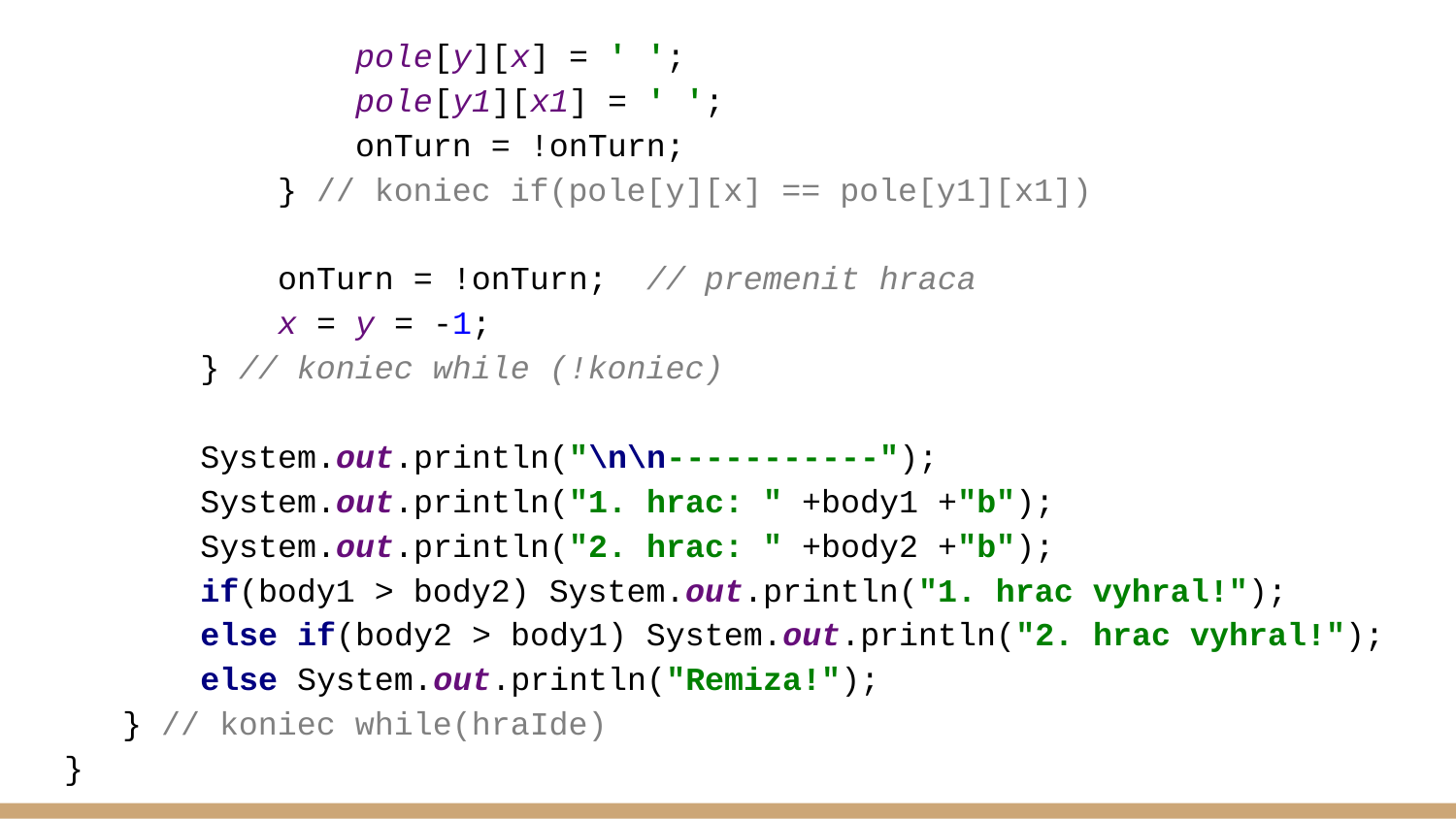

pole[y][x] = ' ';
               pole[y1][x1] = ' ';
               onTurn = !onTurn;
           } // koniec if(pole[y][x] == pole[y1][x1])

           onTurn = !onTurn;  // premenit hraca
           x = y = -1;
       } // koniec while (!koniec)

       System.out.println("\n\n-----------");
       System.out.println("1. hrac: " +body1 +"b");
       System.out.println("2. hrac: " +body2 +"b");
       if(body1 > body2) System.out.println("1. hrac vyhral!");
       else if(body2 > body1) System.out.println("2. hrac vyhral!");
       else System.out.println("Remiza!");
   } // koniec while(hraIde)
}